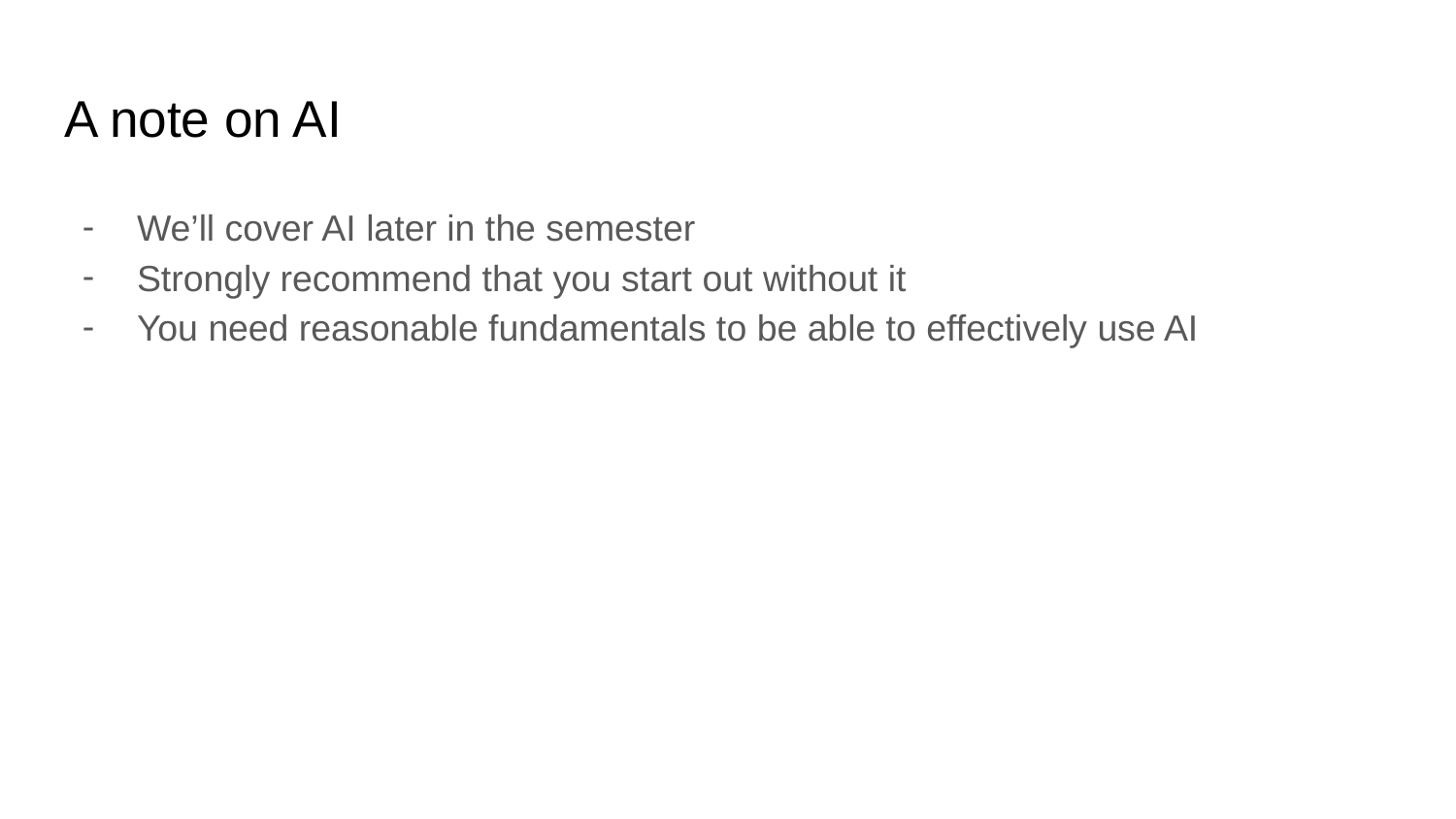

# A note on AI
We’ll cover AI later in the semester
Strongly recommend that you start out without it
You need reasonable fundamentals to be able to effectively use AI